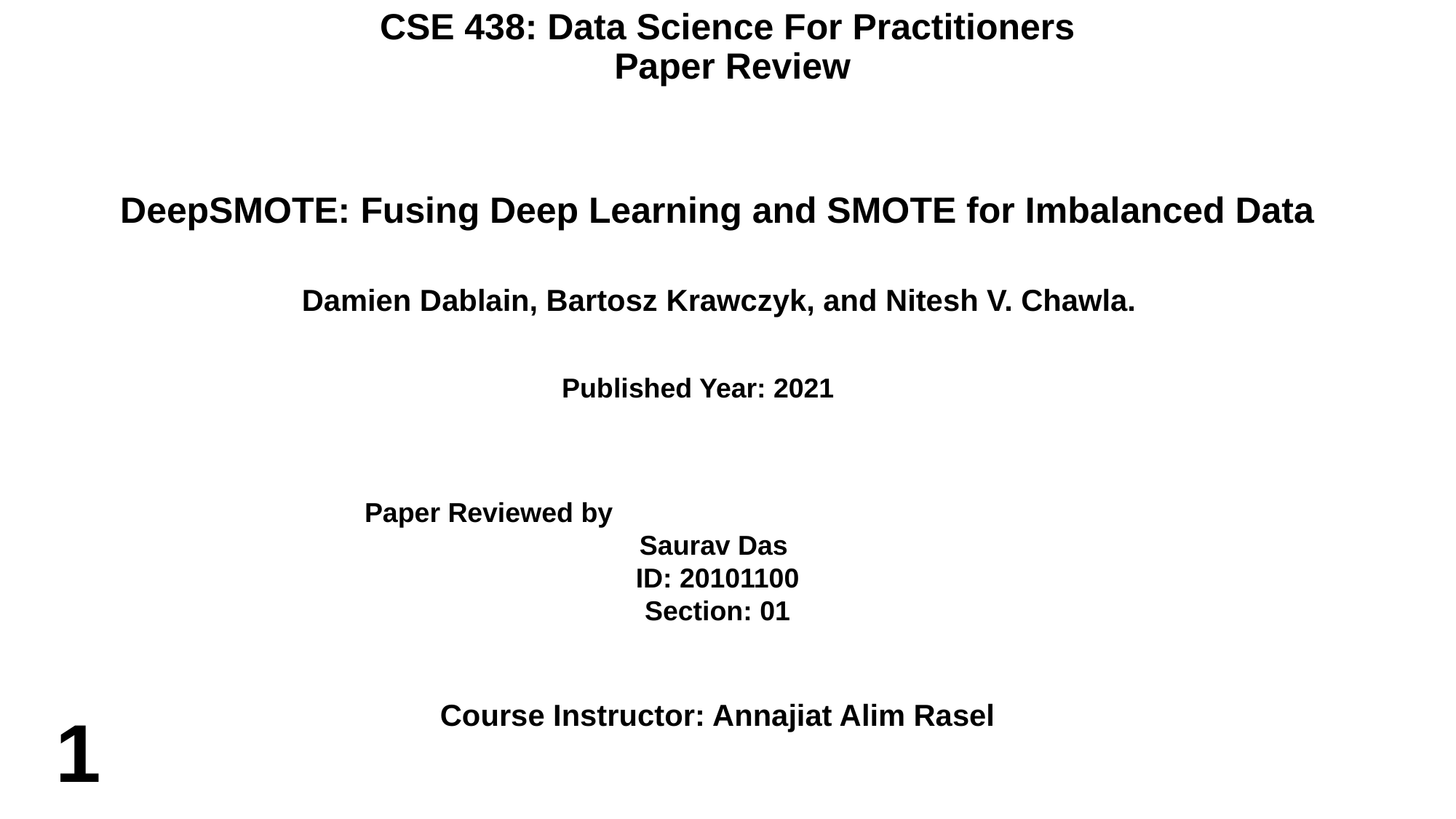

# CSE 438: Data Science For Practitioners  Paper Review
DeepSMOTE: Fusing Deep Learning and SMOTE for Imbalanced Data
Damien Dablain, Bartosz Krawczyk, and Nitesh V. Chawla.
Published Year: 2021
Paper Reviewed by
Saurav Das
ID: 20101100
Section: 01
Course Instructor: Annajiat Alim Rasel
1